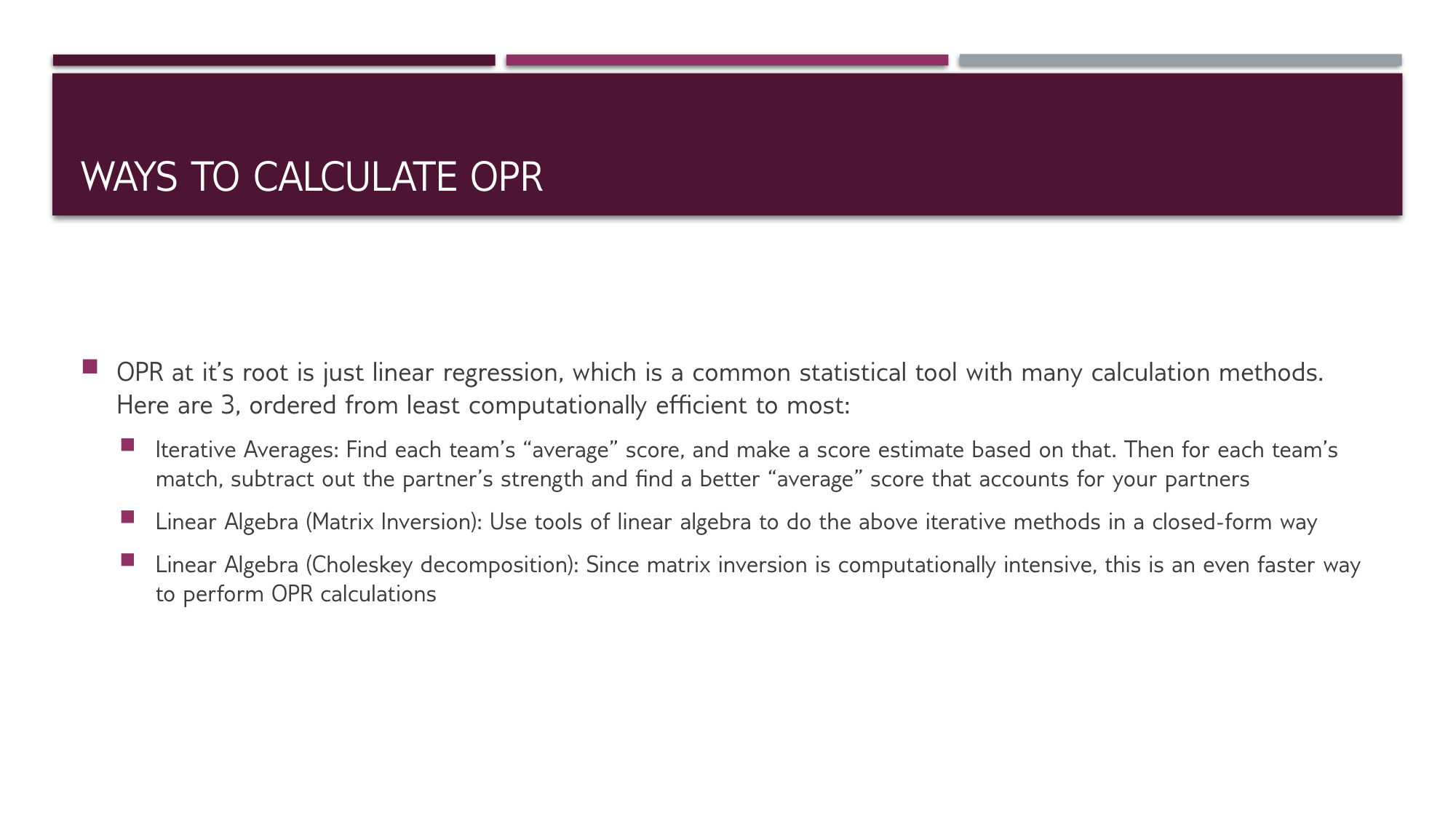

# Ways to calculate OPR
OPR at it’s root is just linear regression, which is a common statistical tool with many calculation methods. Here are 3, ordered from least computationally efficient to most:
Iterative Averages: Find each team’s “average” score, and make a score estimate based on that. Then for each team’s match, subtract out the partner’s strength and find a better “average” score that accounts for your partners
Linear Algebra (Matrix Inversion): Use tools of linear algebra to do the above iterative methods in a closed-form way
Linear Algebra (Choleskey decomposition): Since matrix inversion is computationally intensive, this is an even faster way to perform OPR calculations